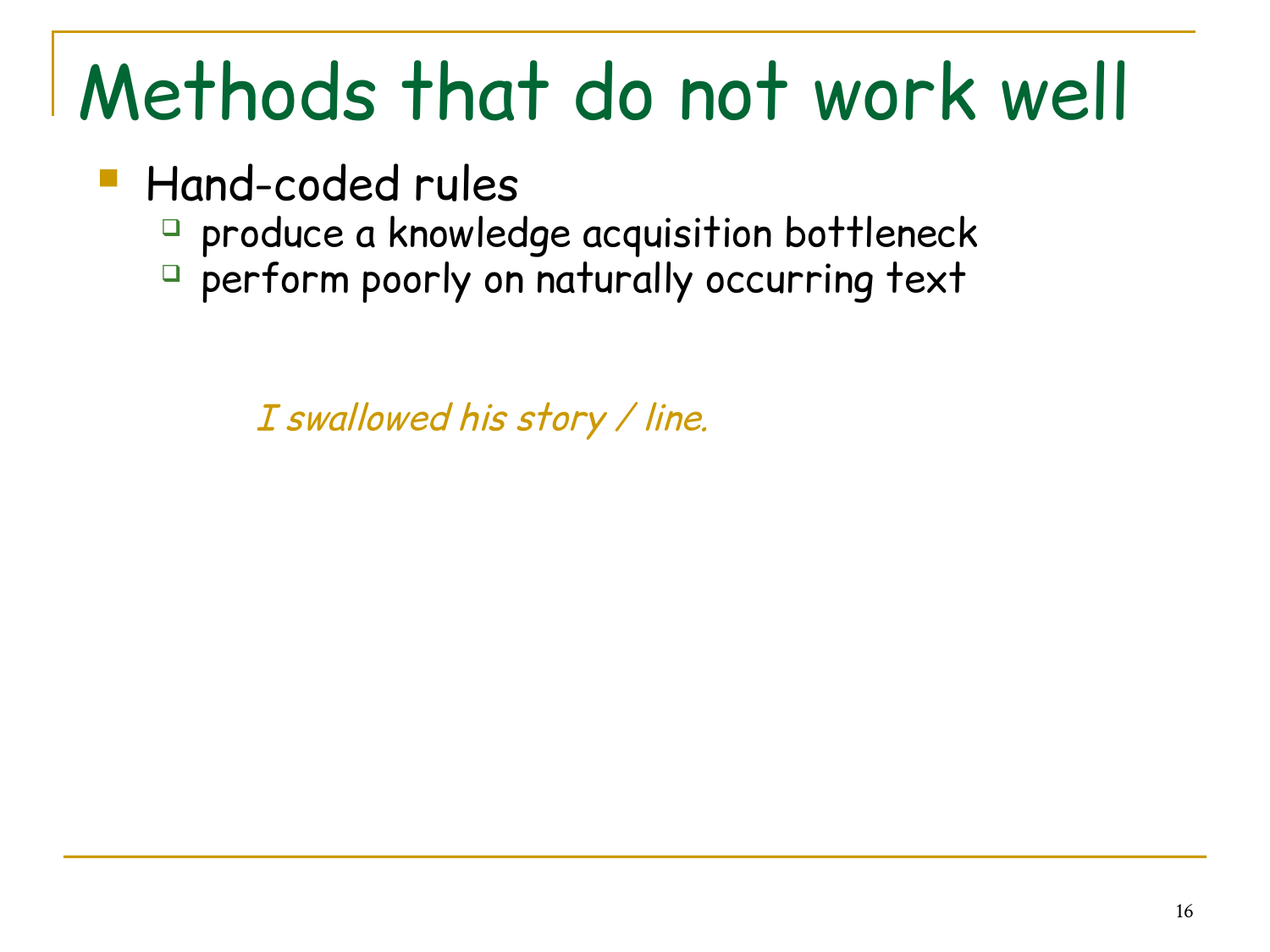

# Methods that do not work well
Hand-coded rules
produce a knowledge acquisition bottleneck
perform poorly on naturally occurring text

         I swallowed his story / line.

16